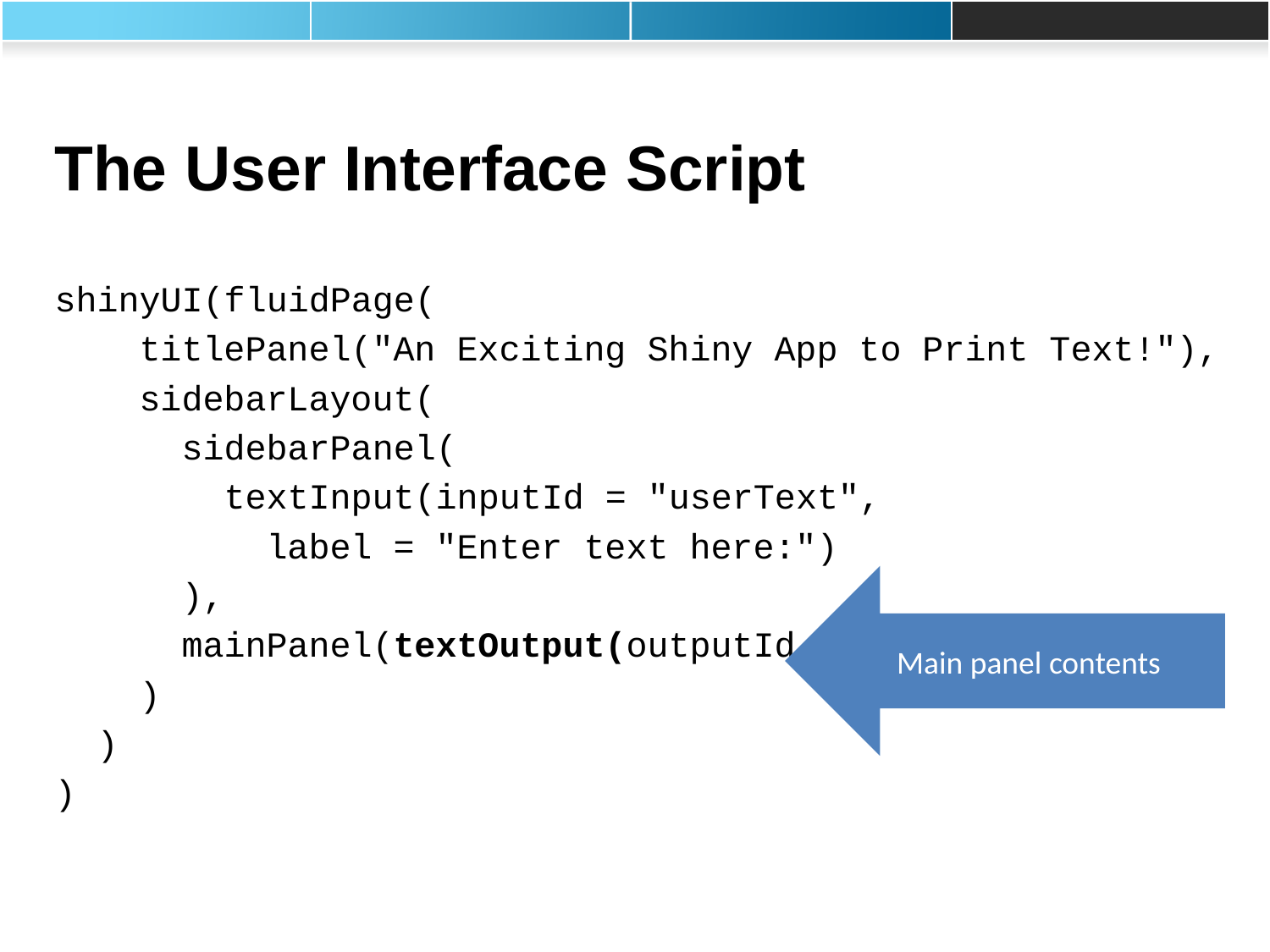

# The User Interface Script
shinyUI(fluidPage(
    titlePanel("An Exciting Shiny App to Print Text!"),
    sidebarLayout(
      sidebarPanel(
        textInput(inputId = "userText",
          label = "Enter text here:")
      ),
      mainPanel(textOutput(outputId = "printedText"))
    )
  )
)

Main panel contents